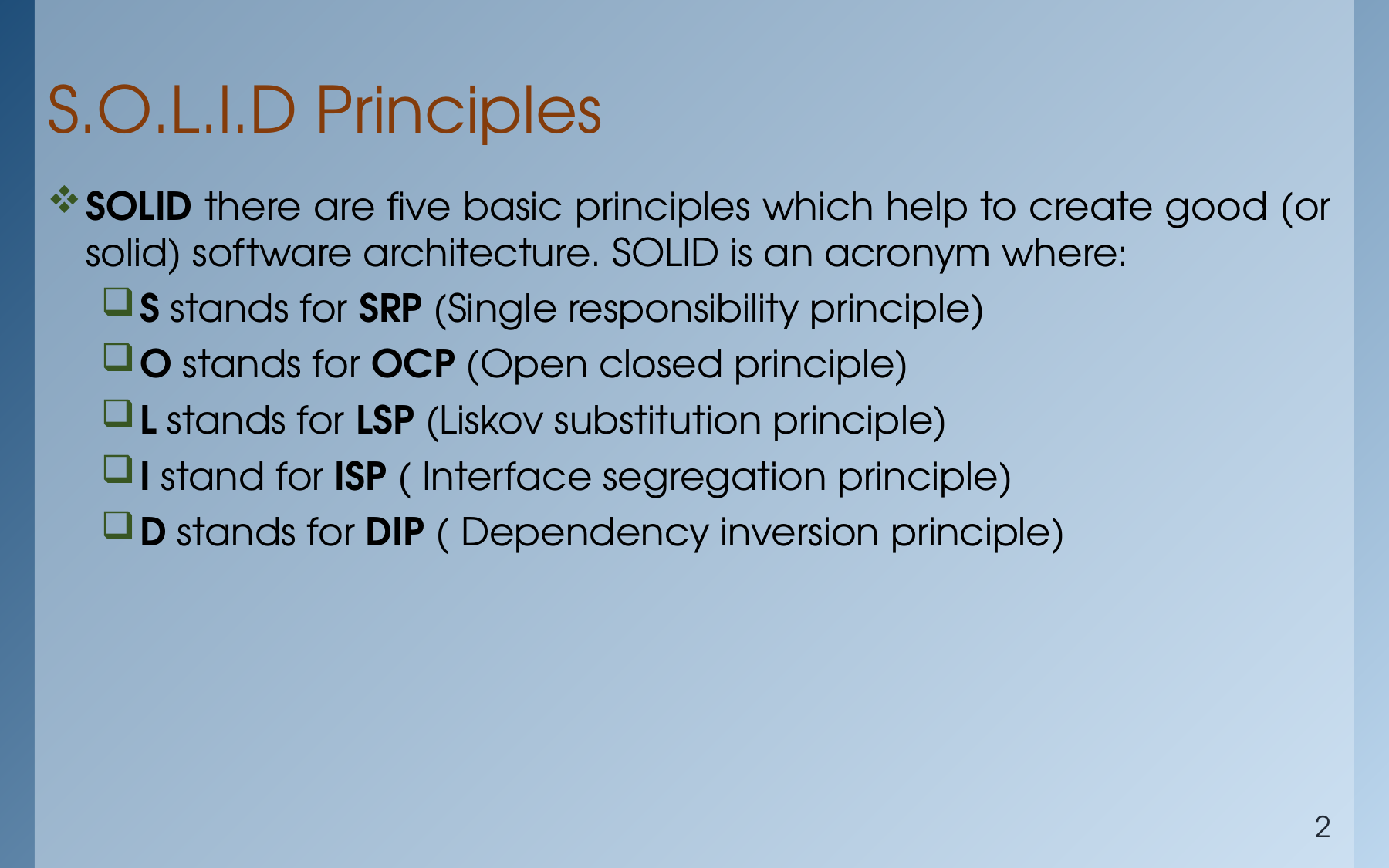

# S.O.L.I.D Principles
SOLID there are five basic principles which help to create good (or solid) software architecture. SOLID is an acronym where:
S stands for SRP (Single responsibility principle)
O stands for OCP (Open closed principle)
L stands for LSP (Liskov substitution principle)
I stand for ISP ( Interface segregation principle)
D stands for DIP ( Dependency inversion principle)

2